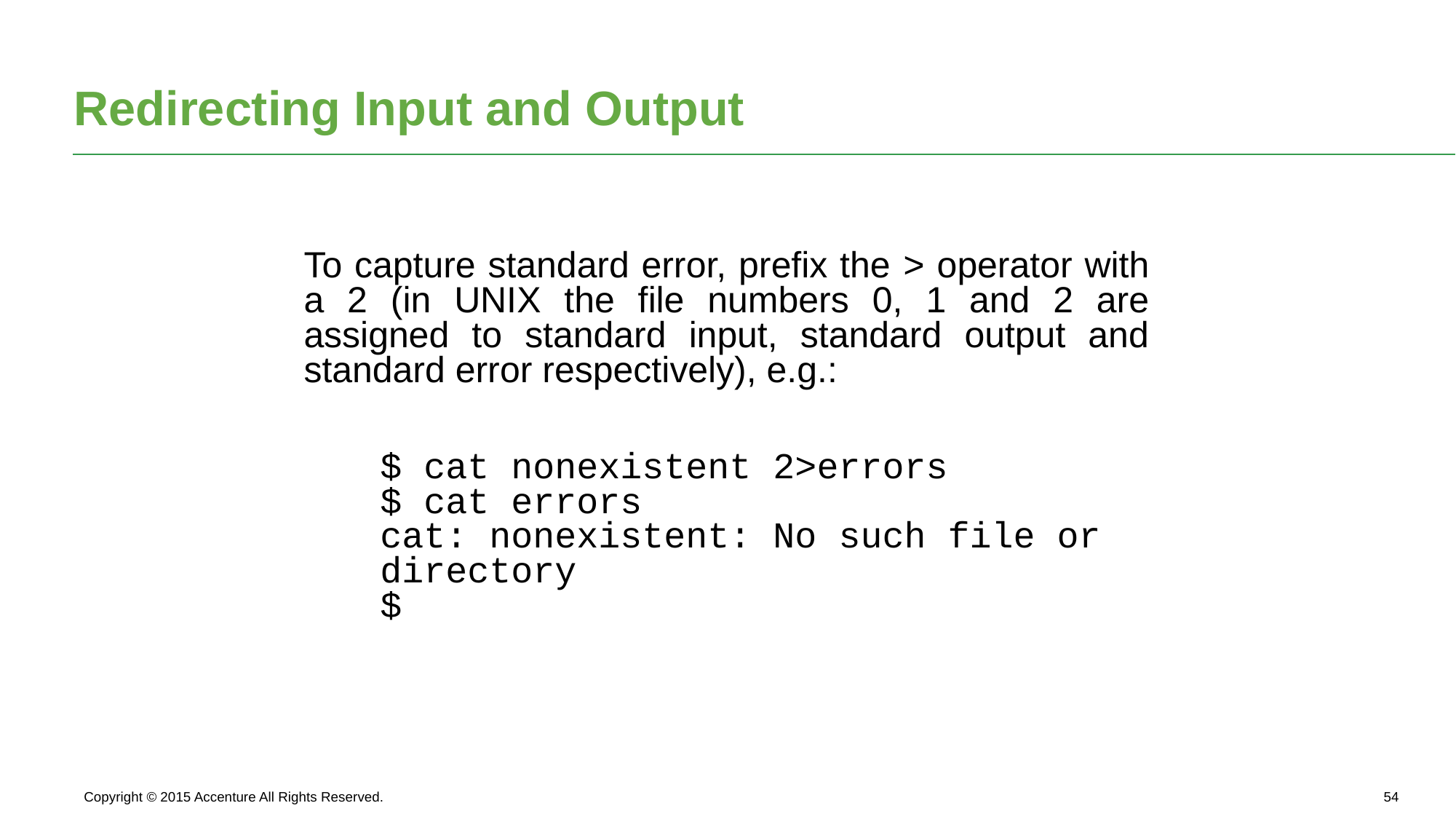

# Redirecting Input and Output
To capture standard error, prefix the > operator with a 2 (in UNIX the file numbers 0, 1 and 2 are assigned to standard input, standard output and standard error respectively), e.g.:
$ cat nonexistent 2>errors
$ cat errors
cat: nonexistent: No such file or directory
$
Copyright © 2015 Accenture All Rights Reserved.
54